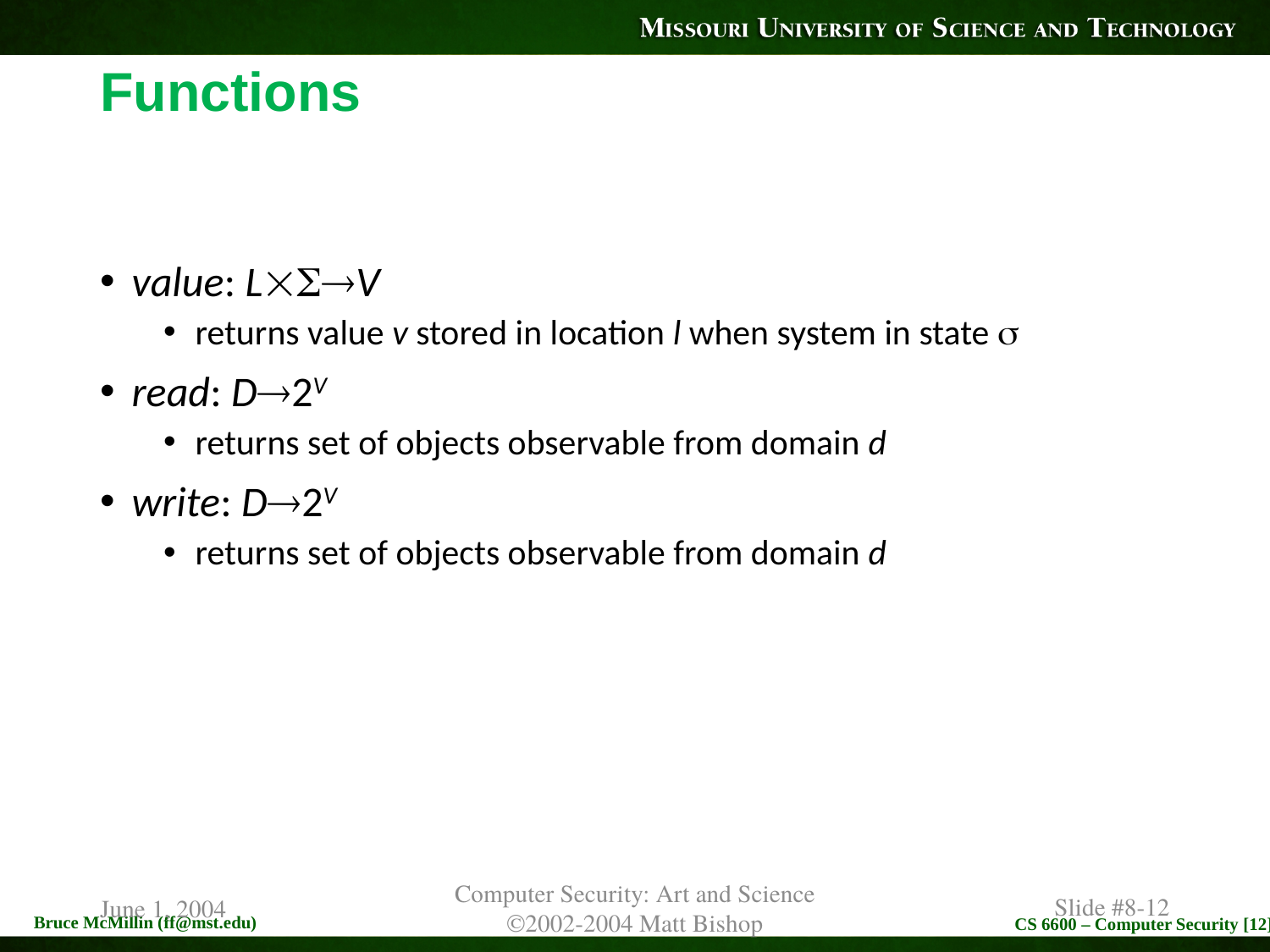

# Functions
value: L×Σ→V
returns value v stored in location l when system in state σ
read: D→2V
returns set of objects observable from domain d
write: D→2V
returns set of objects observable from domain d
June 1, 2004
Computer Security: Art and Science
©2002-2004 Matt Bishop
Slide #8-12